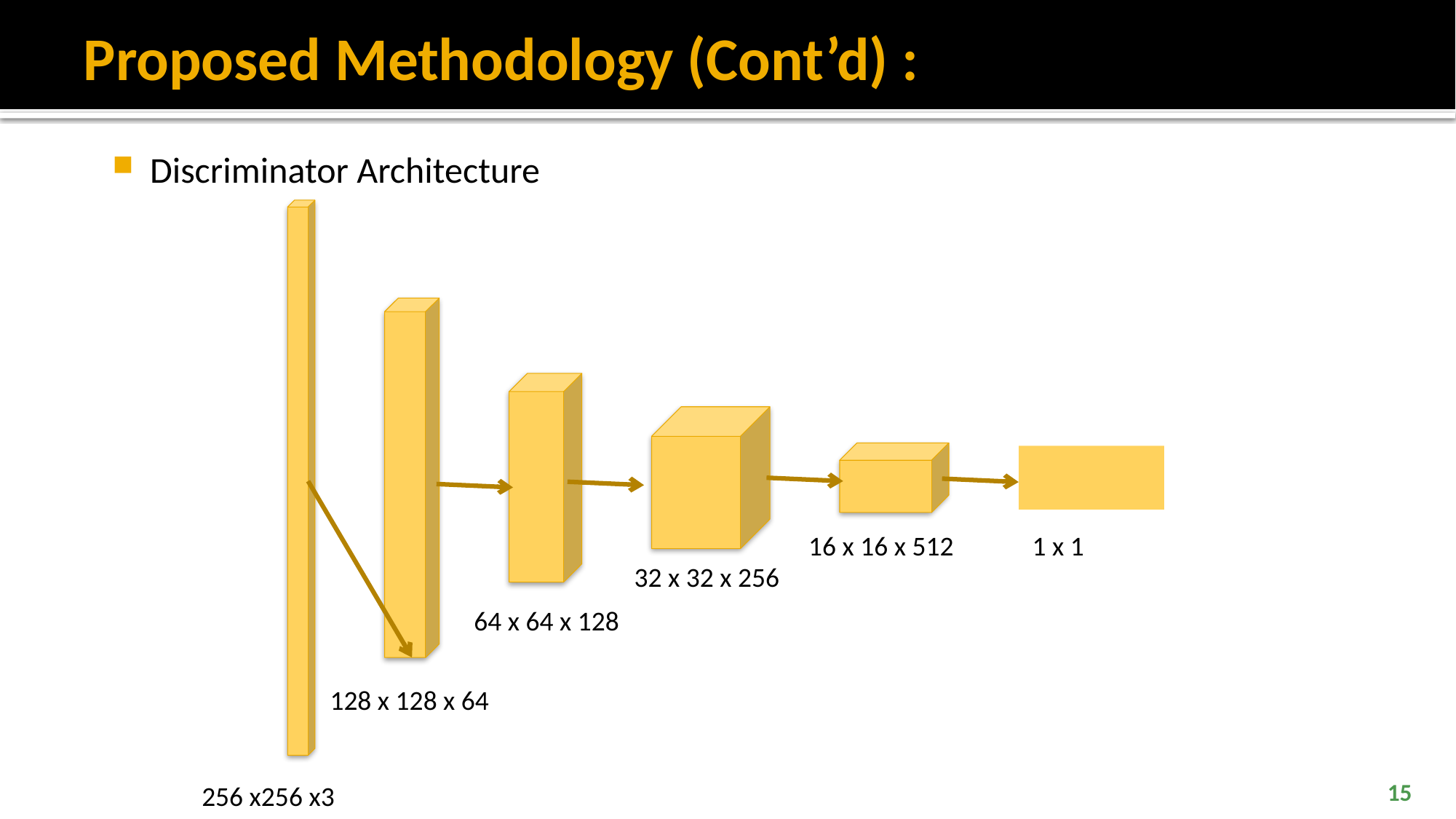

# Proposed Methodology (Cont’d) :
Discriminator Architecture

16 x 16 x 512
1 x 1
32 x 32 x 256
64 x 64 x 128
128 x 128 x 64
256 x256 x3
15